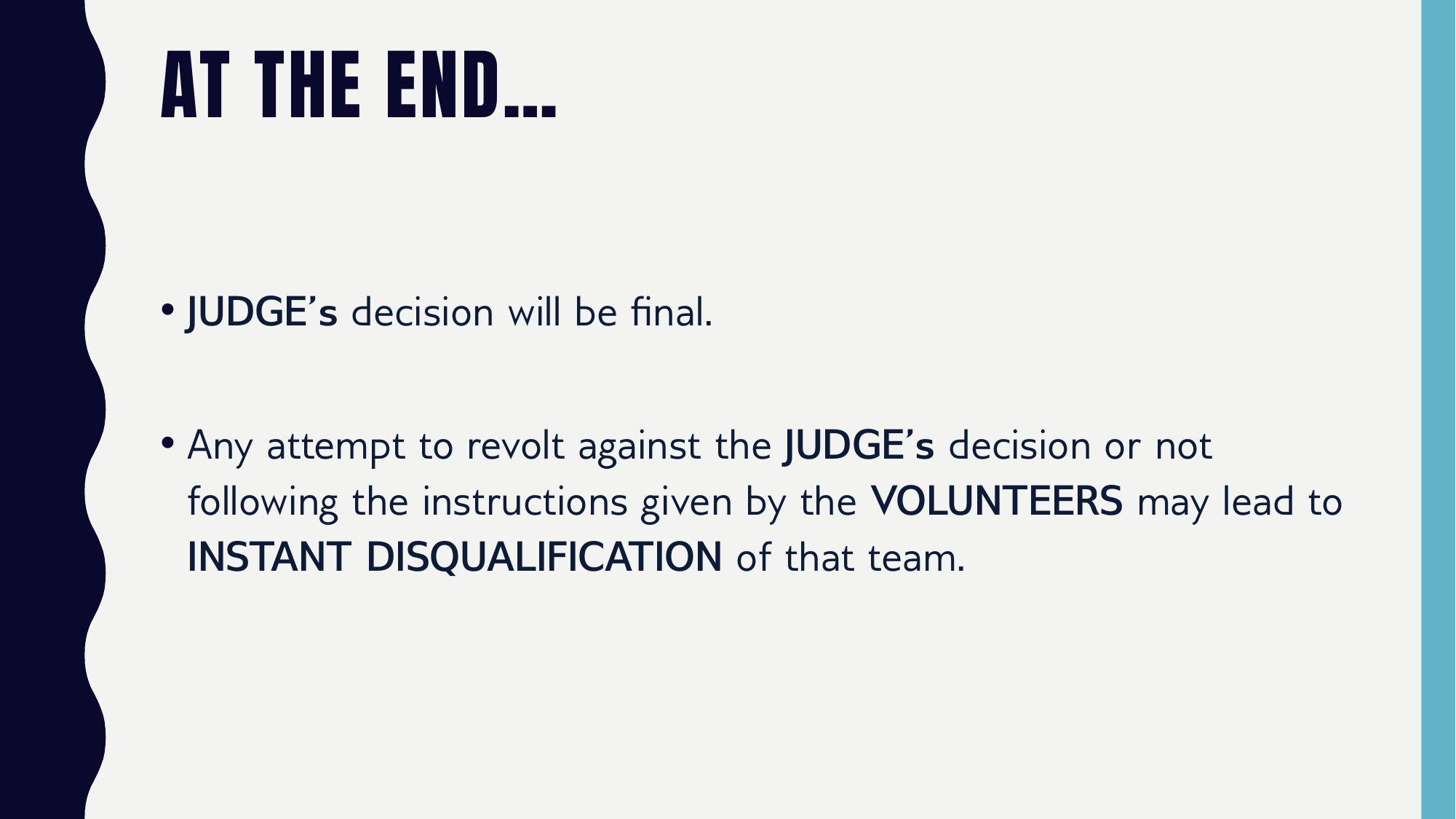

# At the end…
JUDGE’s decision will be final.

Any attempt to revolt against the JUDGE’s decision or not following the instructions given by the VOLUNTEERS may lead to INSTANT DISQUALIFICATION of that team.